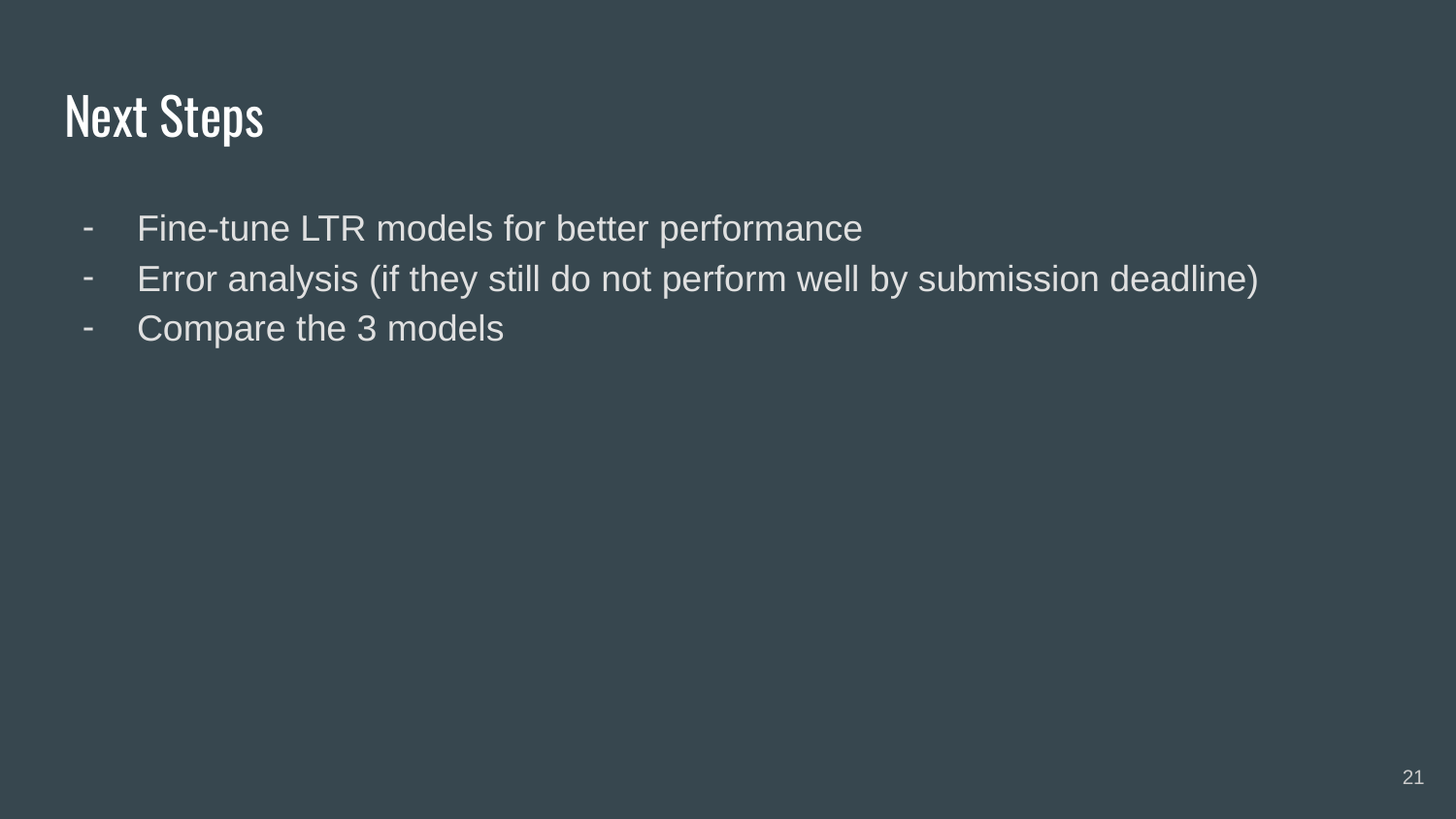

# Next Steps
Fine-tune LTR models for better performance
Error analysis (if they still do not perform well by submission deadline)
Compare the 3 models
21